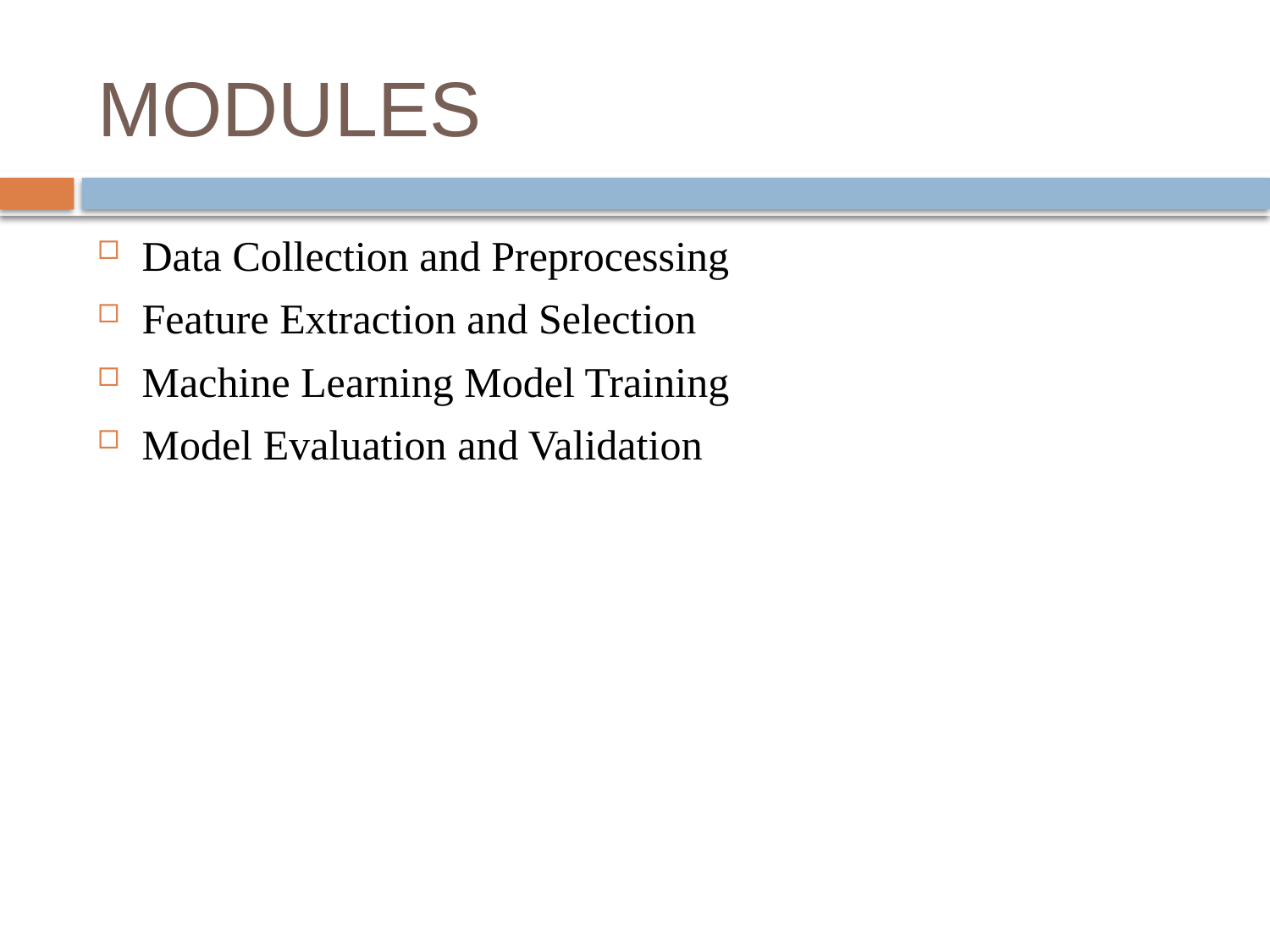

# MODULES
Data Collection and Preprocessing
Feature Extraction and Selection
Machine Learning Model Training
Model Evaluation and Validation